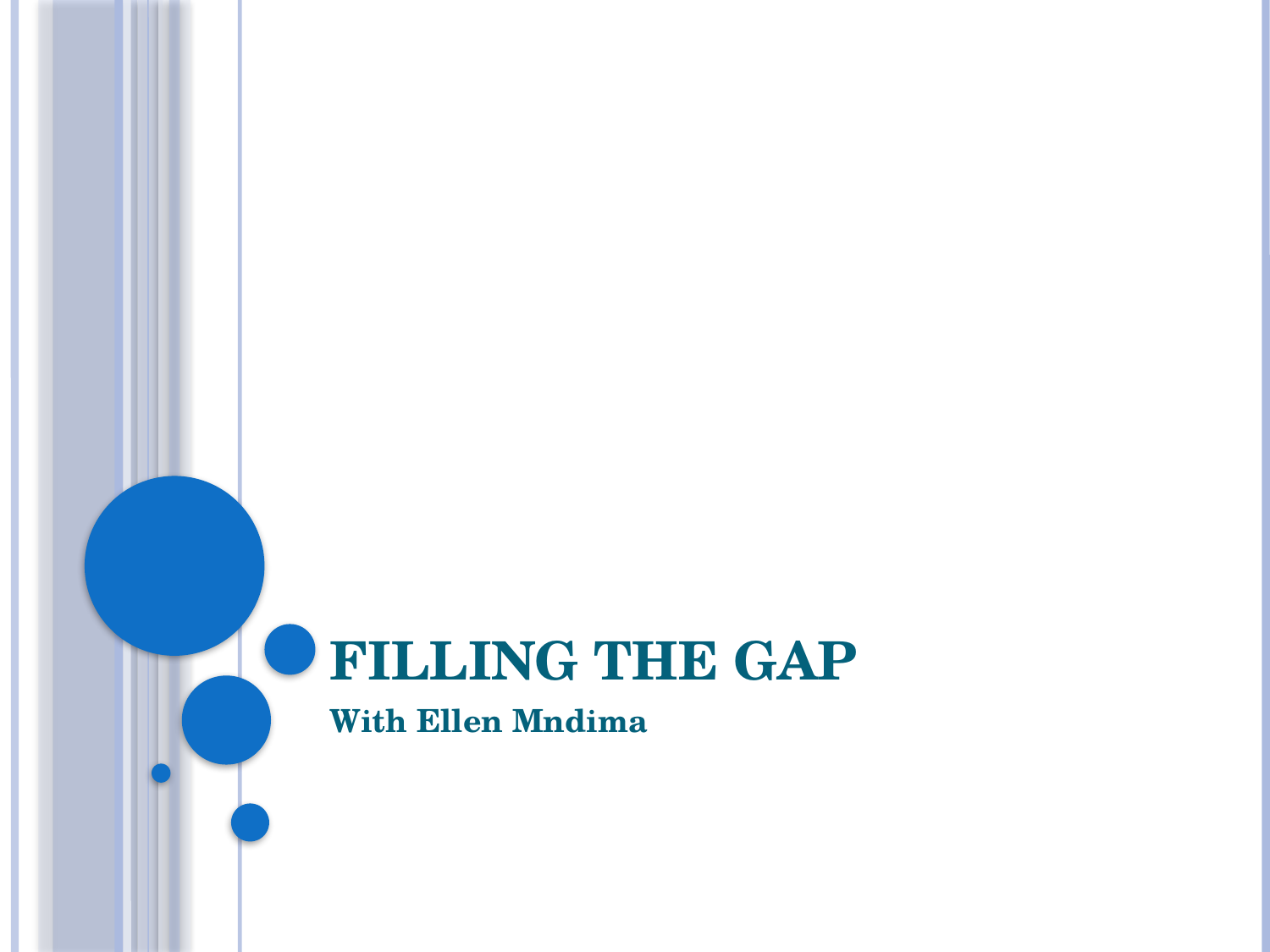

# Filling the Gap
With Ellen Mndima